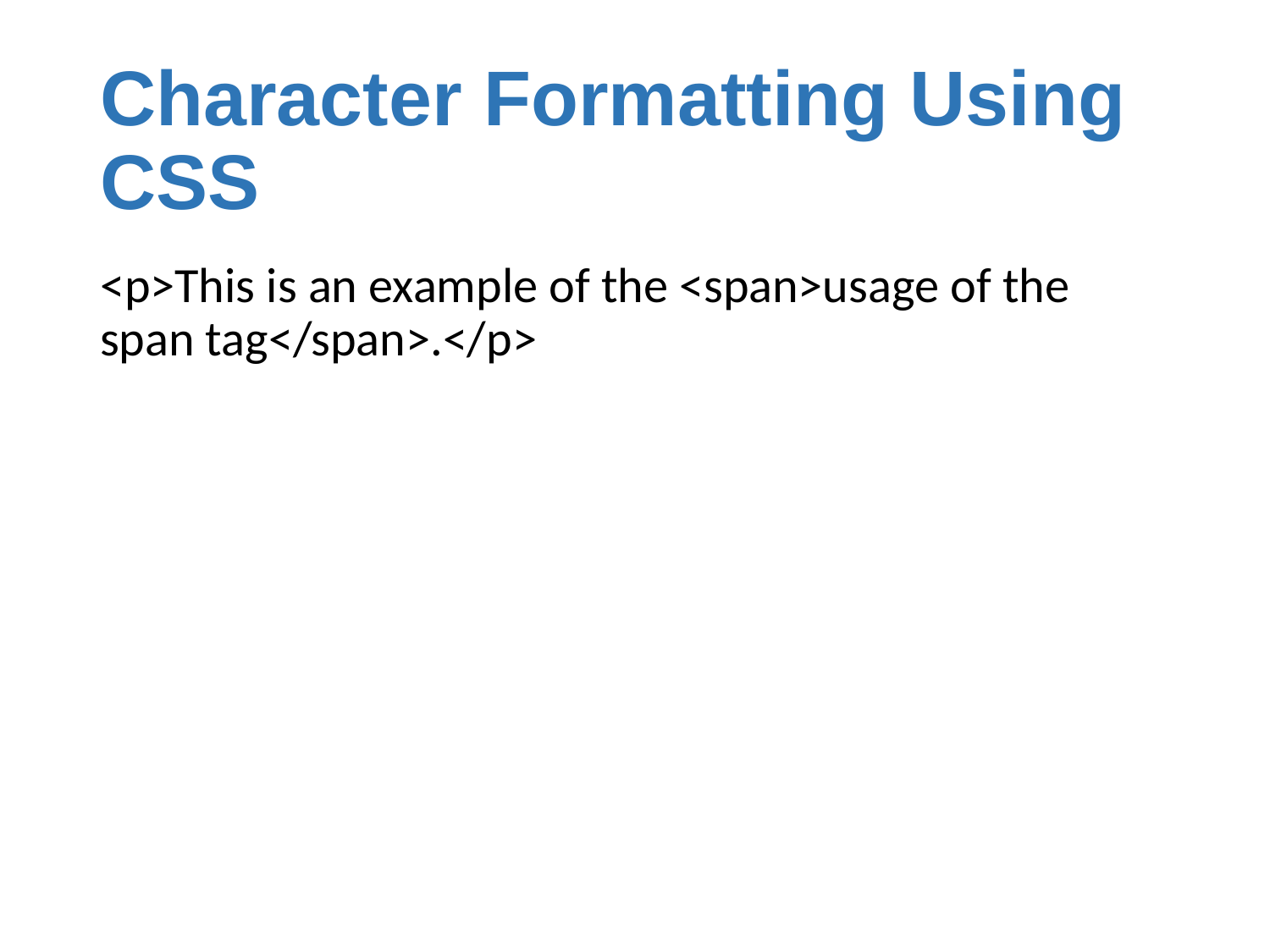

# Character Formatting Using CSS
<p>This is an example of the <span>usage of the span tag</span>.</p>